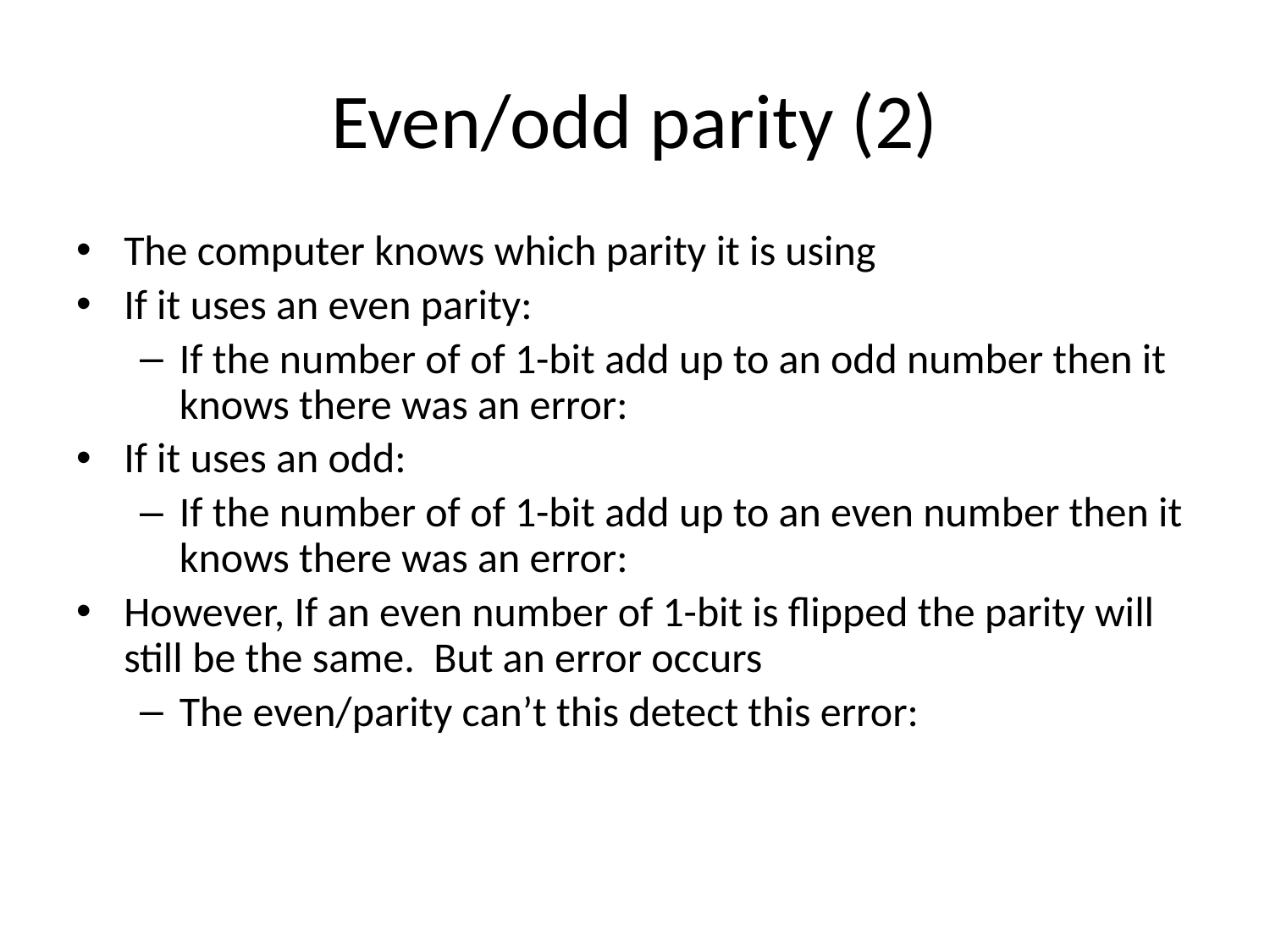

# Even/odd parity (2)
The computer knows which parity it is using
If it uses an even parity:
If the number of of 1-bit add up to an odd number then it knows there was an error:
If it uses an odd:
If the number of of 1-bit add up to an even number then it knows there was an error:
However, If an even number of 1-bit is flipped the parity will still be the same.  But an error occurs
The even/parity can’t this detect this error: